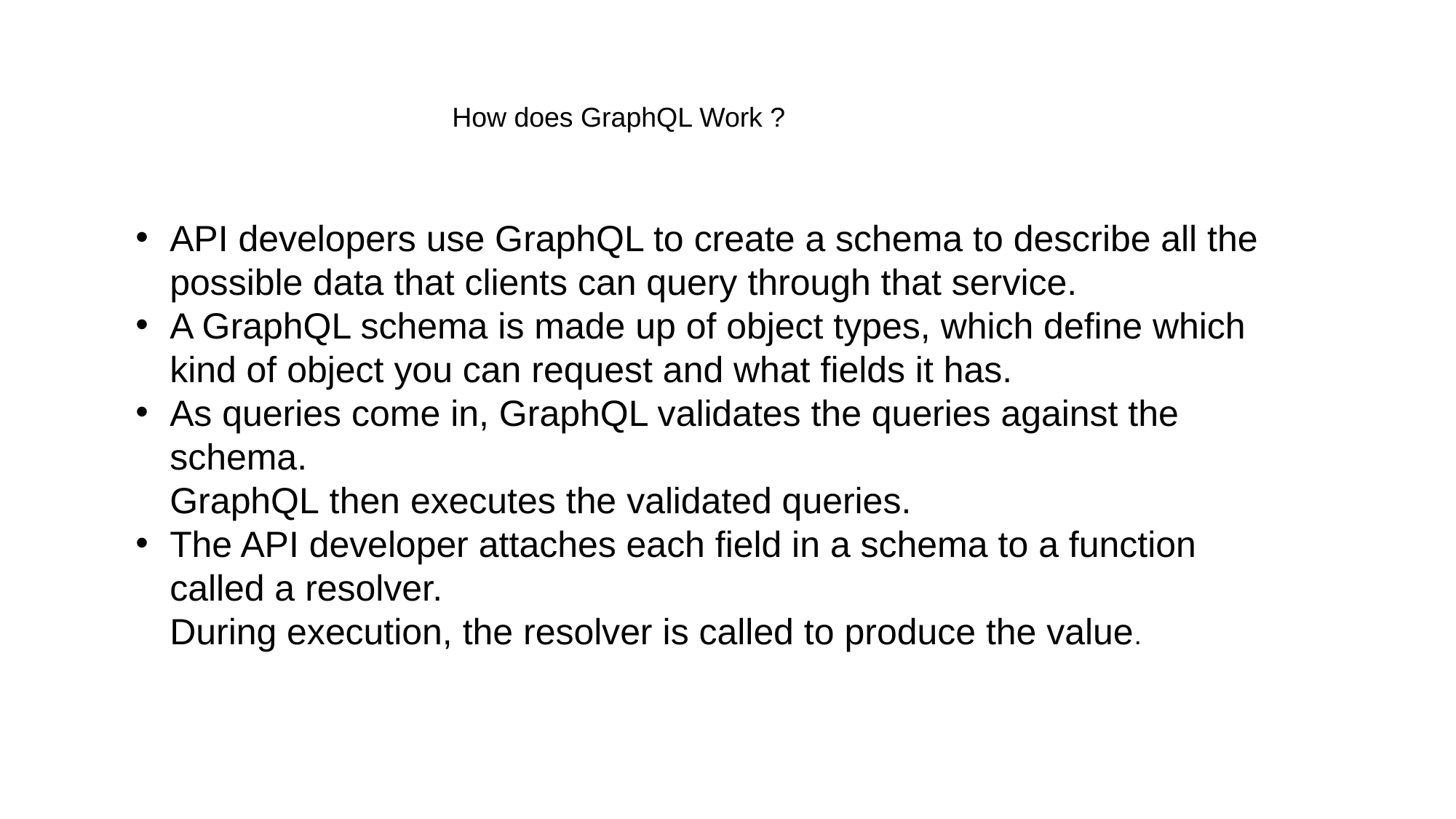

QL terms         How does GraphQL Work ?
API developers use GraphQL to create a schema to describe all the possible data that clients can query through that service.
A GraphQL schema is made up of object types, which define which kind of object you can request and what fields it has.
As queries come in, GraphQL validates the queries against the schema. 
GraphQL then executes the validated queries.
The API developer attaches each field in a schema to a function called a resolver.
During execution, the resolver is called to produce the value.